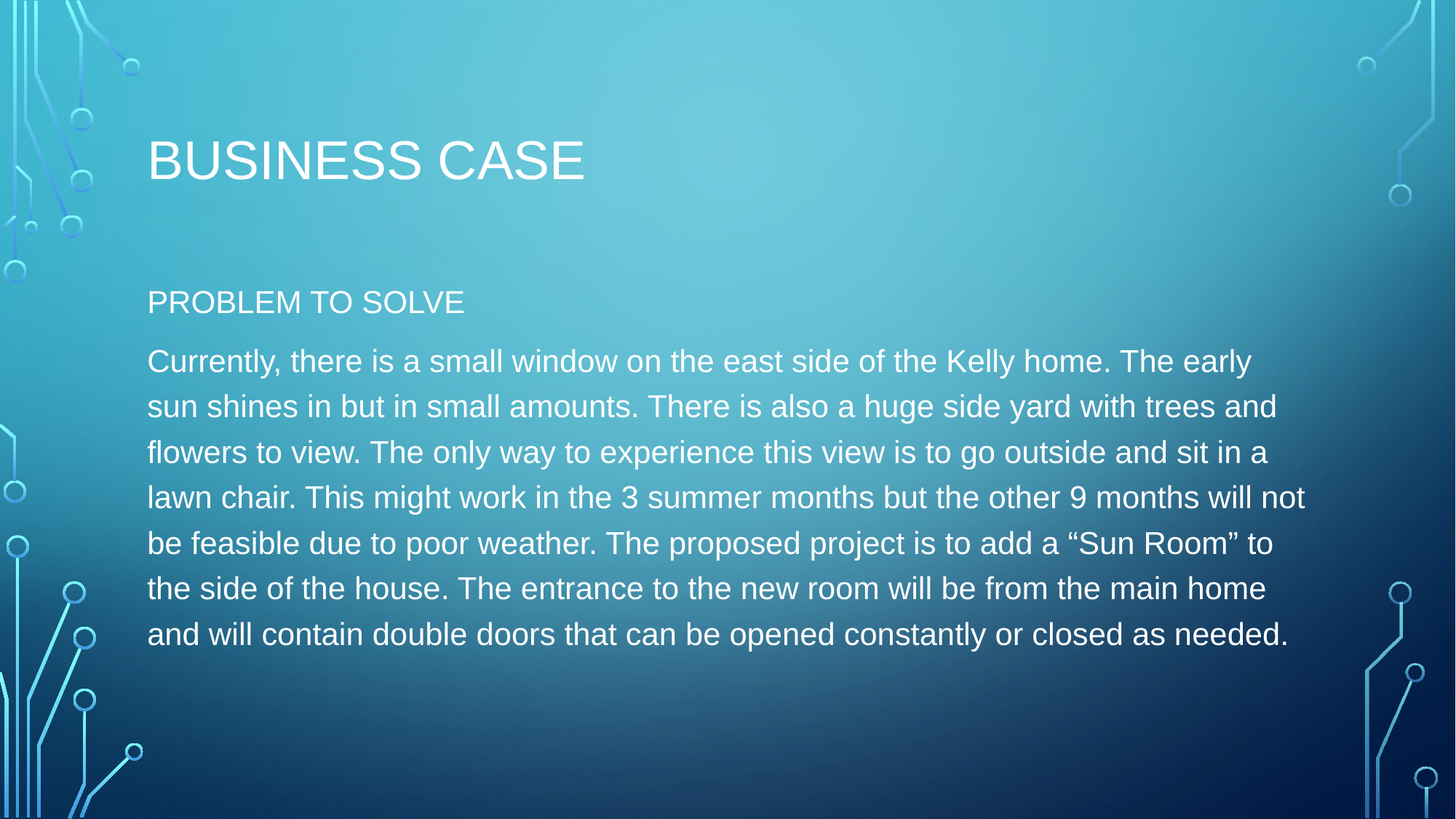

# Business case
PROBLEM TO SOLVE
Currently, there is a small window on the east side of the Kelly home. The early sun shines in but in small amounts. There is also a huge side yard with trees and flowers to view. The only way to experience this view is to go outside and sit in a lawn chair. This might work in the 3 summer months but the other 9 months will not be feasible due to poor weather. The proposed project is to add a “Sun Room” to the side of the house. The entrance to the new room will be from the main home and will contain double doors that can be opened constantly or closed as needed.